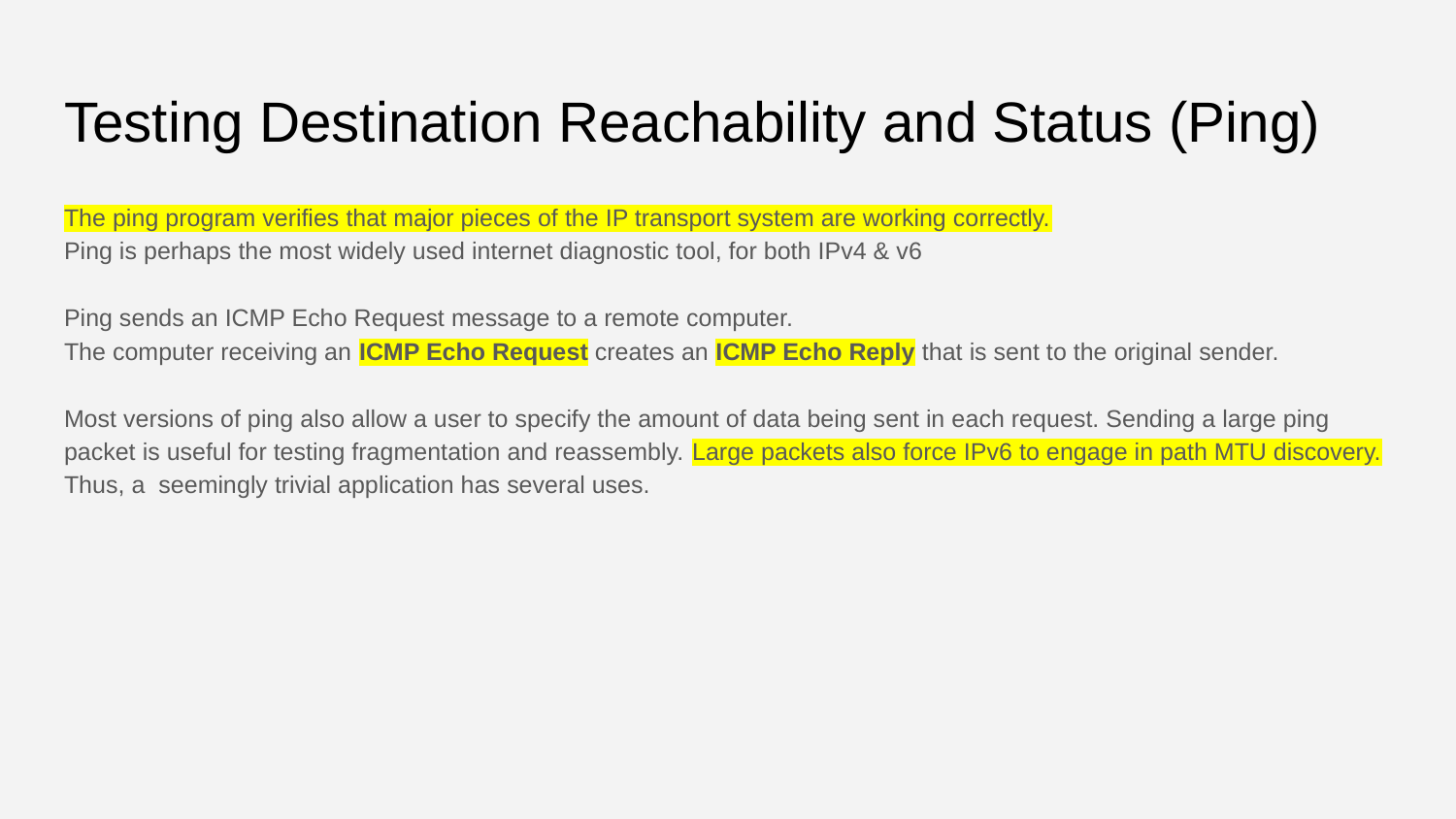

# Testing Destination Reachability and Status (Ping)
The ping program verifies that major pieces of the IP transport system are working correctly.
Ping is perhaps the most widely used internet diagnostic tool, for both IPv4 & v6
Ping sends an ICMP Echo Request message to a remote computer.
The computer receiving an ICMP Echo Request creates an ICMP Echo Reply that is sent to the original sender.
Most versions of ping also allow a user to specify the amount of data being sent in each request. Sending a large ping packet is useful for testing fragmentation and reassembly. Large packets also force IPv6 to engage in path MTU discovery. Thus, a  seemingly trivial application has several uses.